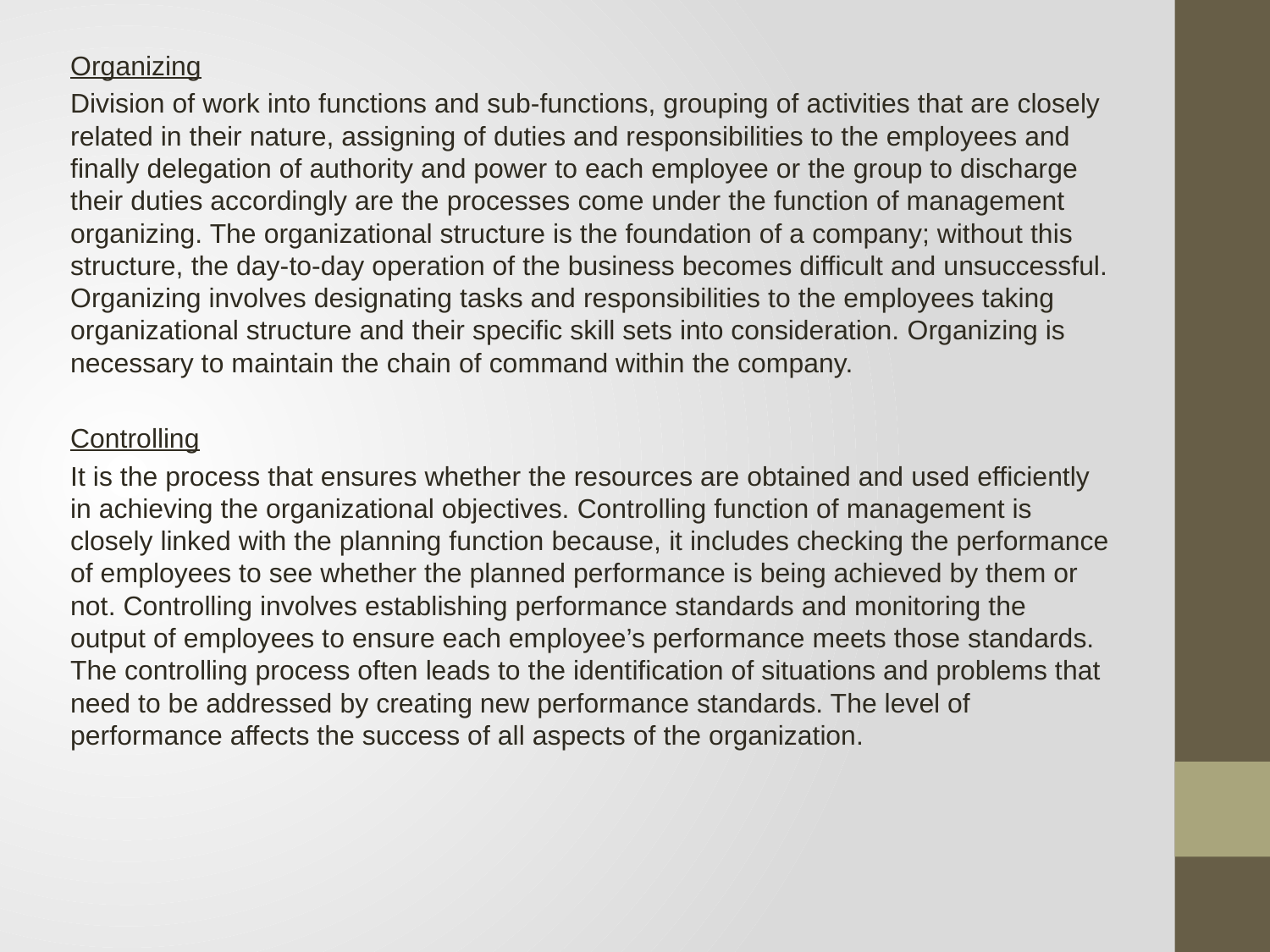

Organizing
Division of work into functions and sub-functions, grouping of activities that are closely related in their nature, assigning of duties and responsibilities to the employees and finally delegation of authority and power to each employee or the group to discharge their duties accordingly are the processes come under the function of management organizing. The organizational structure is the foundation of a company; without this structure, the day-to-day operation of the business becomes difficult and unsuccessful. Organizing involves designating tasks and responsibilities to the employees taking organizational structure and their specific skill sets into consideration. Organizing is necessary to maintain the chain of command within the company.

Controlling
It is the process that ensures whether the resources are obtained and used efficiently in achieving the organizational objectives. Controlling function of management is closely linked with the planning function because, it includes checking the performance of employees to see whether the planned performance is being achieved by them or not. Controlling involves establishing performance standards and monitoring the output of employees to ensure each employee’s performance meets those standards. The controlling process often leads to the identification of situations and problems that need to be addressed by creating new performance standards. The level of performance affects the success of all aspects of the organization.